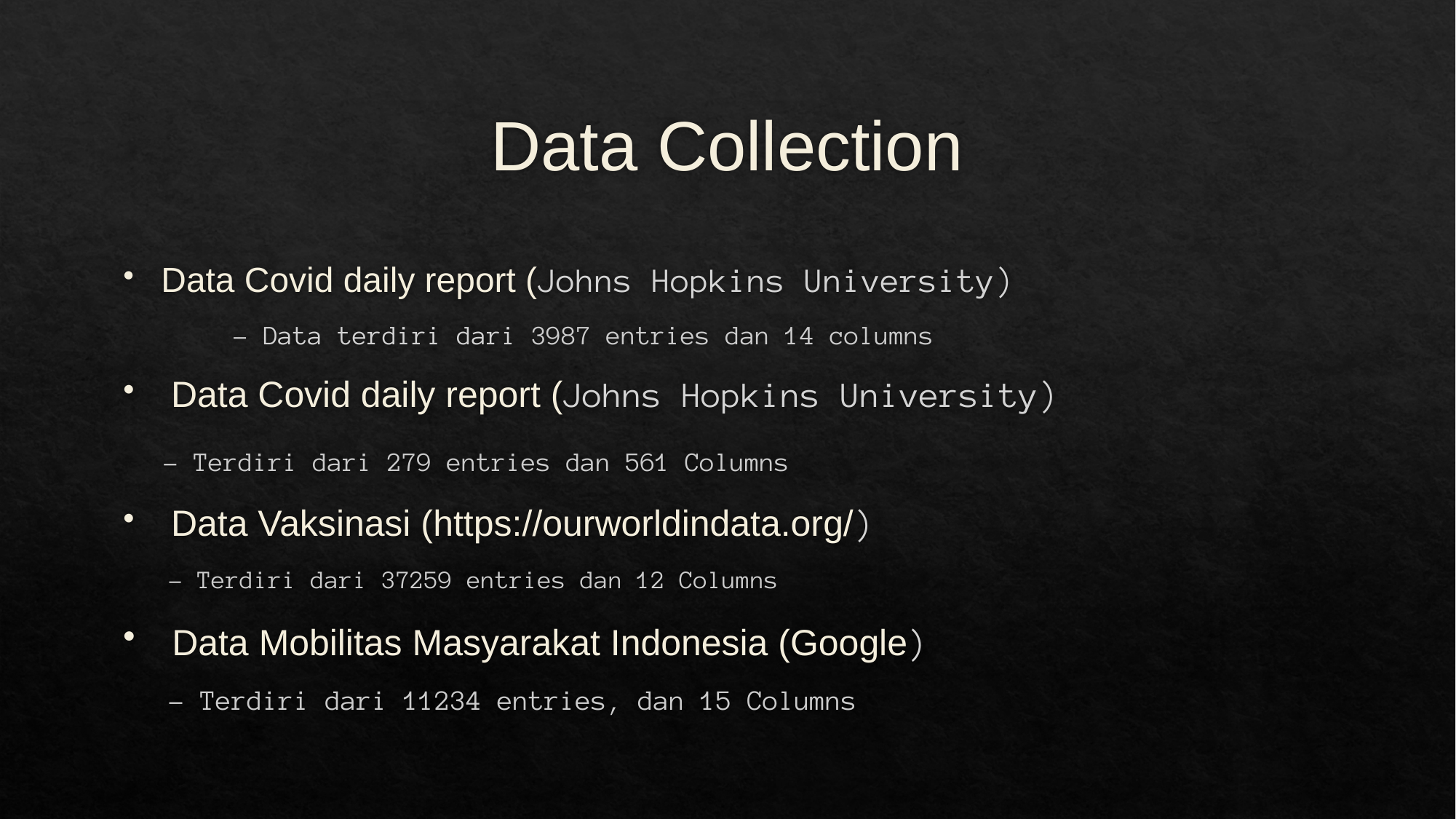

# Data Collection
Data Covid daily report (Johns Hopkins University)
	- Data terdiri dari 3987 entries dan 14 columns
 Data Covid daily report (Johns Hopkins University)
  - Terdiri dari 279 entries dan 561 Columns
 Data Vaksinasi (https://ourworldindata.org/)
   - Terdiri dari 37259 entries dan 12 Columns
 Data Mobilitas Masyarakat Indonesia (Google)
   - Terdiri dari 11234 entries, dan 15 Columns